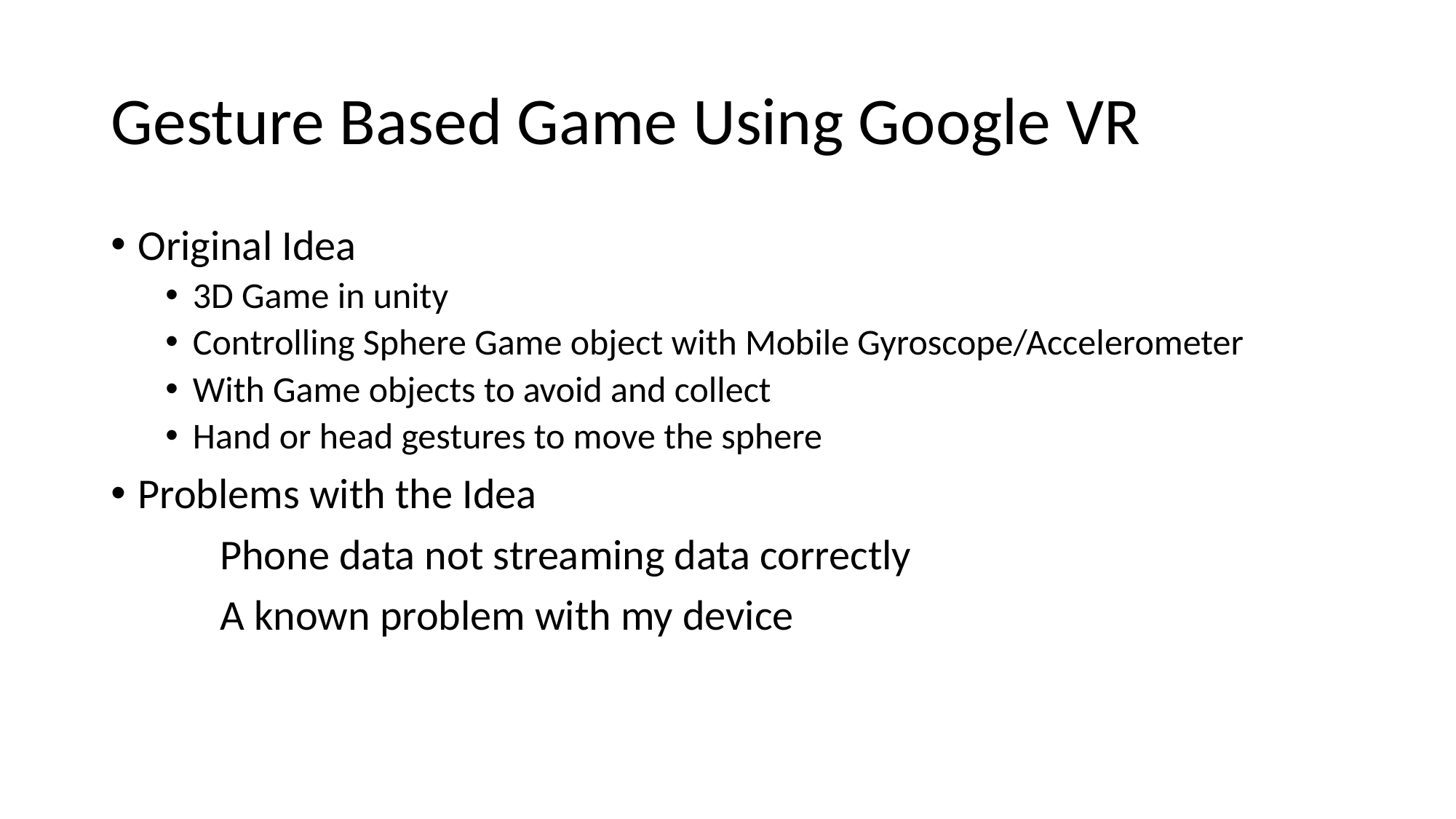

# Gesture Based Game Using Google VR
Original Idea
3D Game in unity
Controlling Sphere Game object with Mobile Gyroscope/Accelerometer
With Game objects to avoid and collect
Hand or head gestures to move the sphere
Problems with the Idea
	Phone data not streaming data correctly
	A known problem with my device